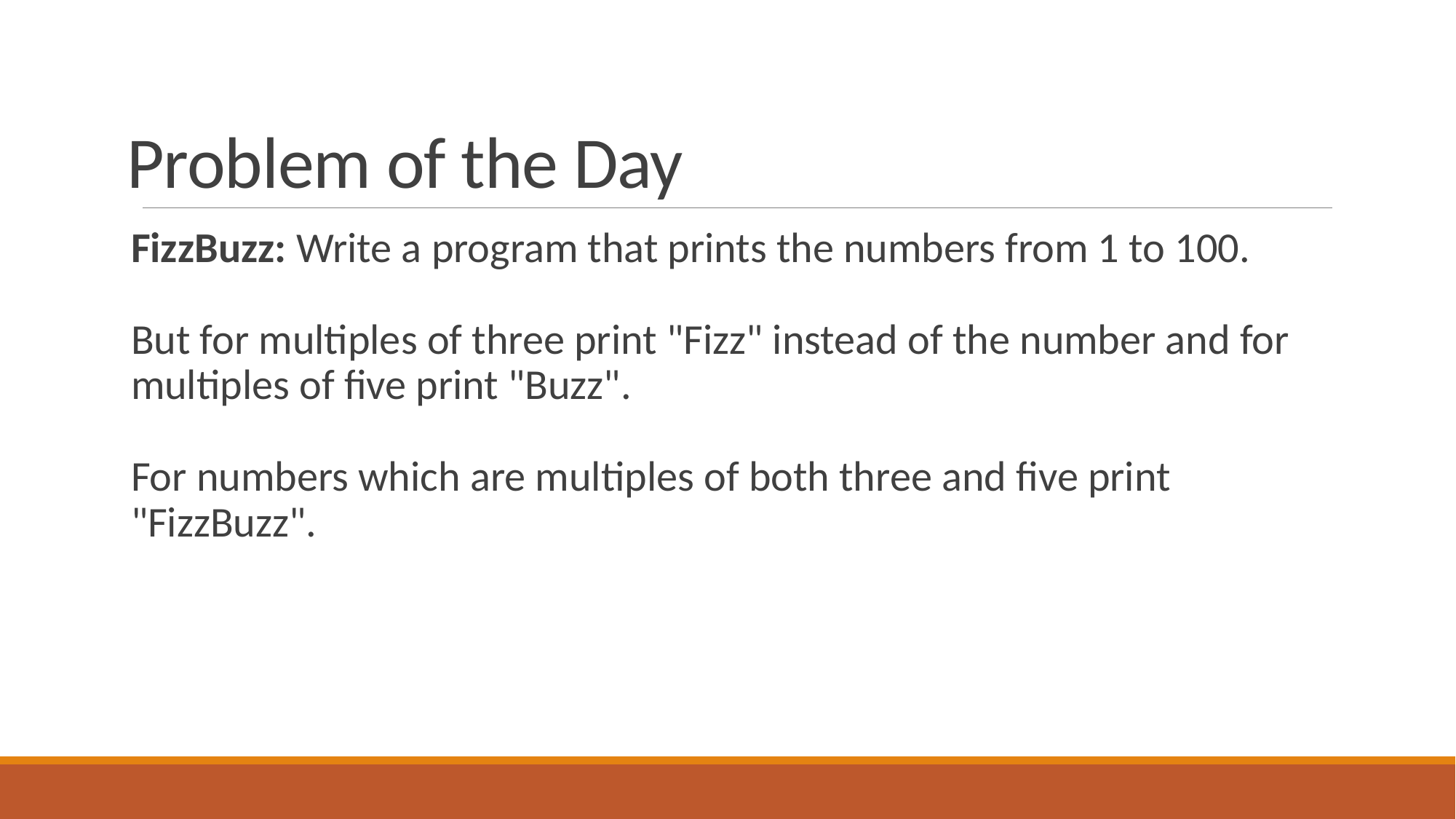

# Problem of the Day
FizzBuzz: Write a program that prints the numbers from 1 to 100.
But for multiples of three print "Fizz" instead of the number and for multiples of five print "Buzz".
For numbers which are multiples of both three and five print "FizzBuzz".